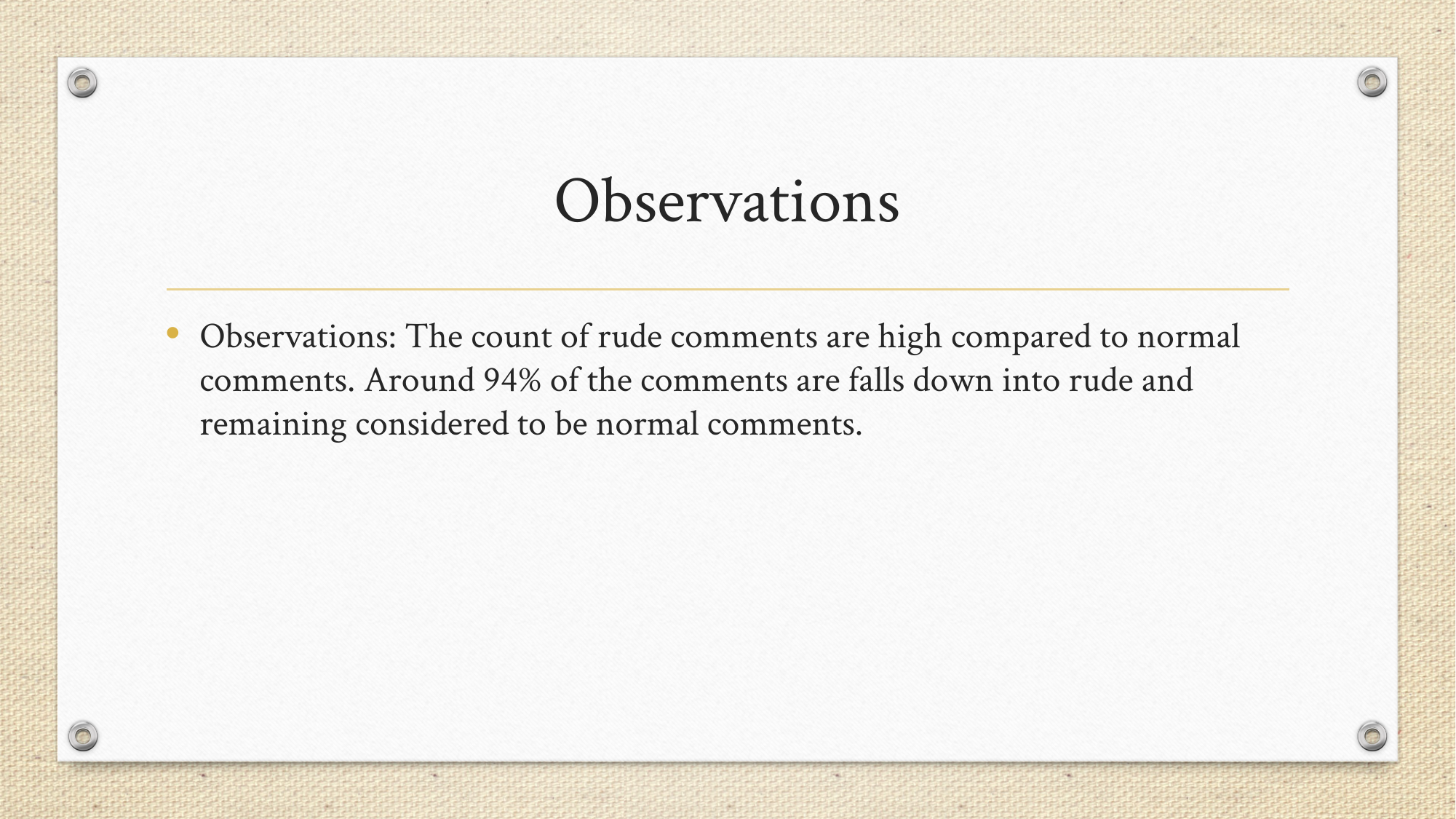

# Observations
Observations: The count of rude comments are high compared to normal comments. Around 94% of the comments are falls down into rude and remaining considered to be normal comments.